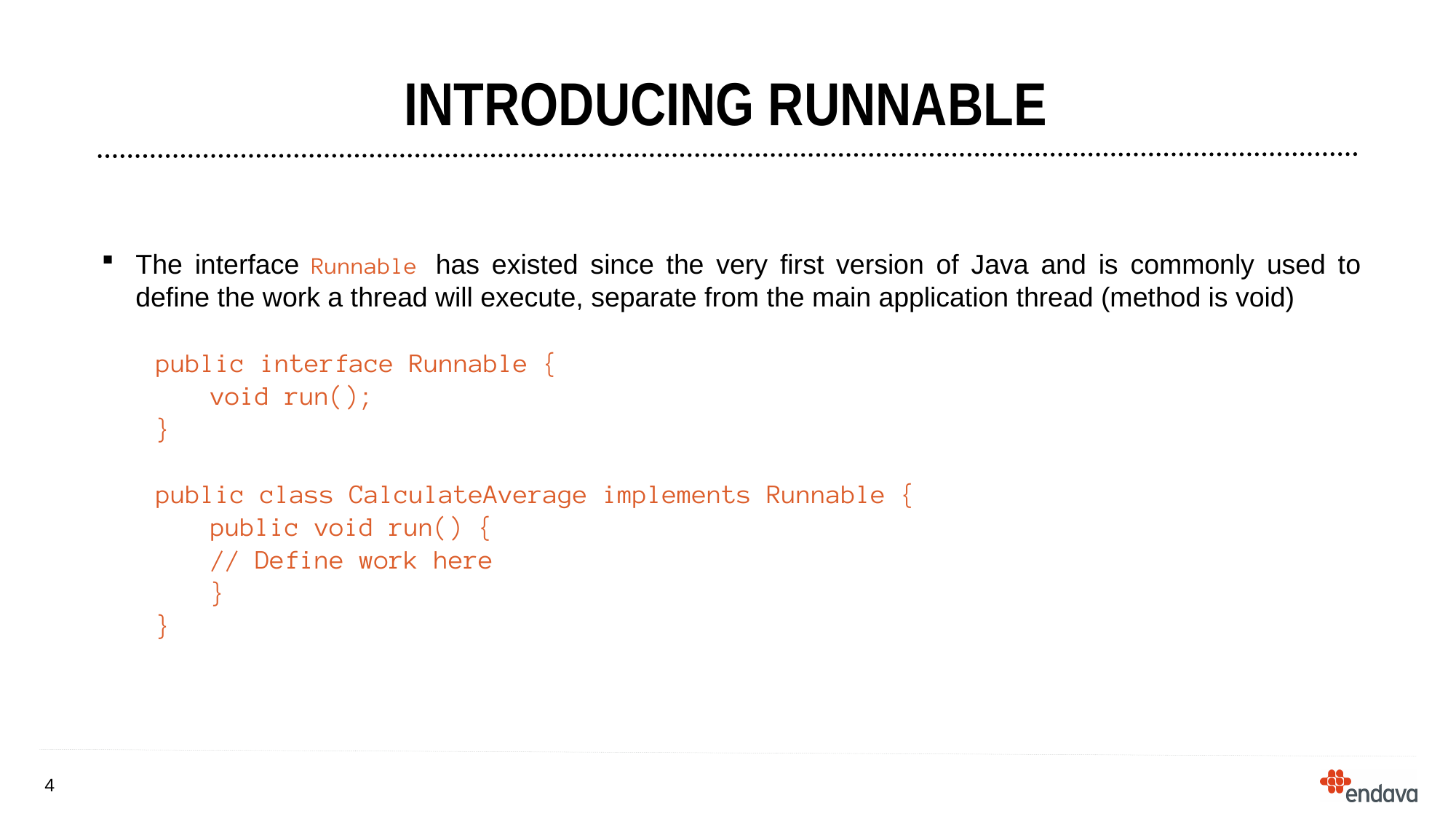

# Introducing Runnable
The interface Runnable has existed since the very first version of Java and is commonly used to define the work a thread will execute, separate from the main application thread (method is void)

public interface Runnable {
void run();
}

public class CalculateAverage implements Runnable {
public void run() {
// Define work here
}
}